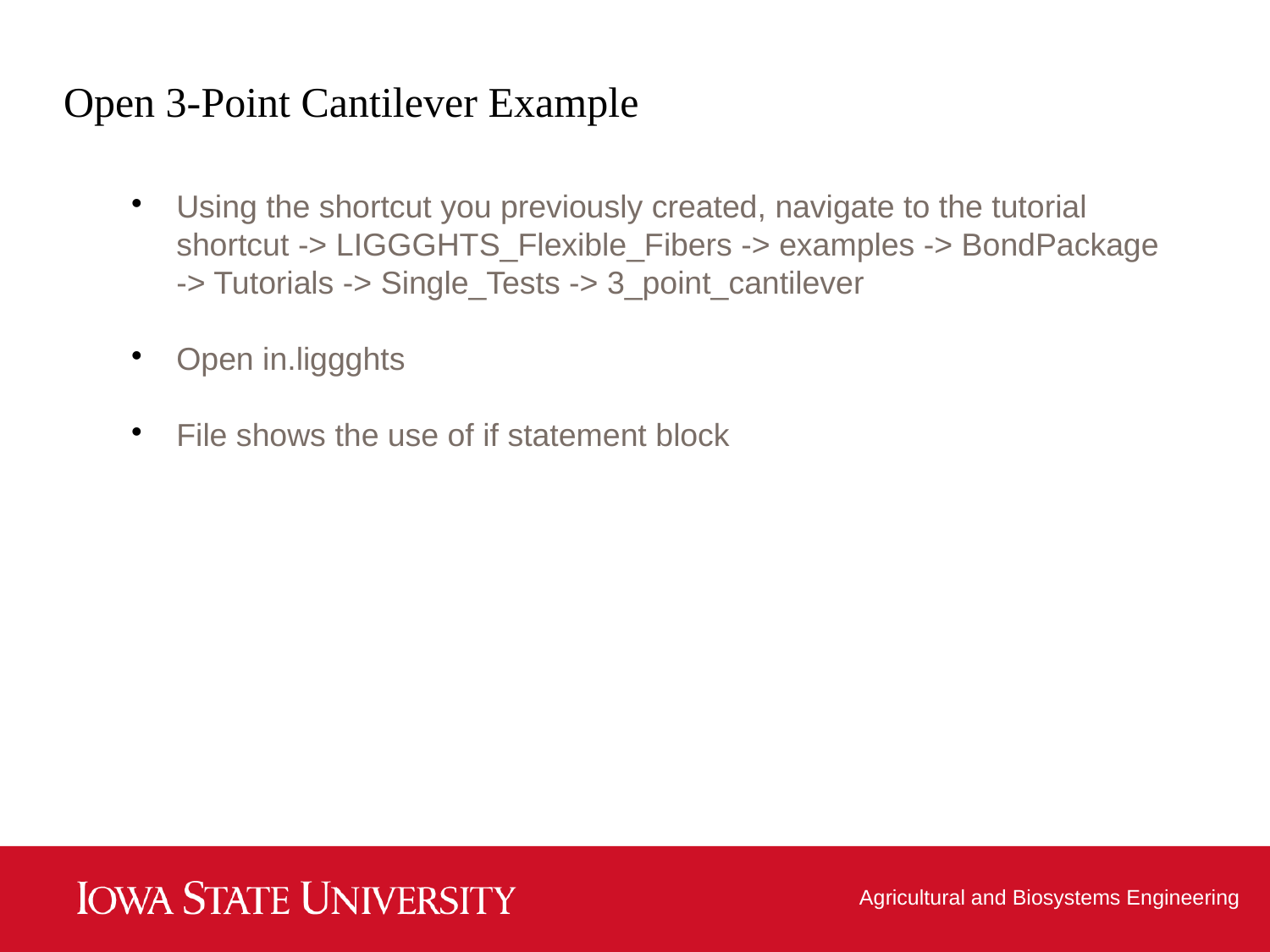

Open 3-Point Cantilever Example

Using the shortcut you previously created, navigate to the tutorial
shortcut -> LIGGGHTS_Flexible_Fibers -> examples -> BondPackage -> Tutorials -> Single_Tests -> 3_point_cantilever

Open in.liggghts

File shows the use of if statement block